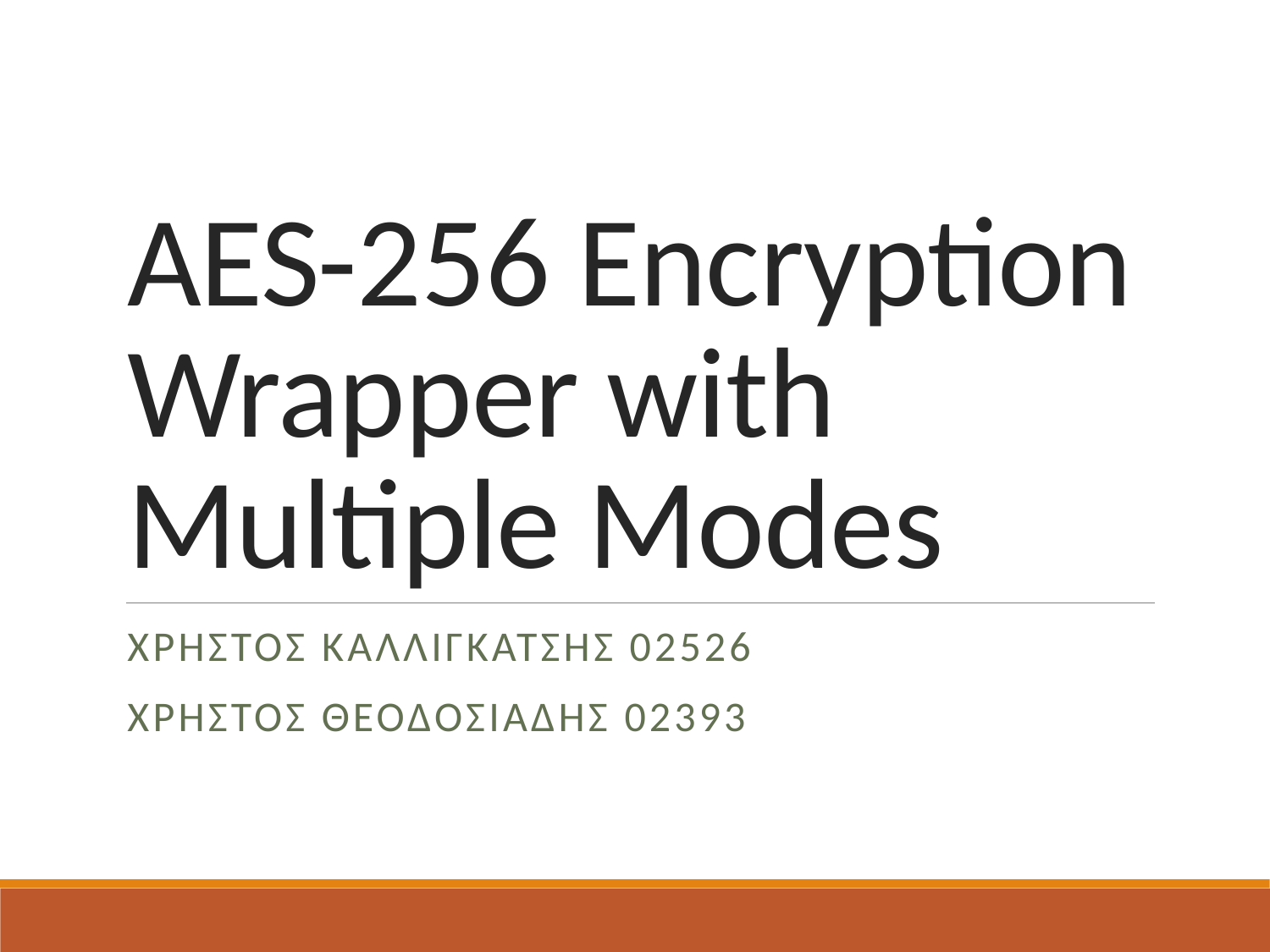

# AES-256 Encryption Wrapper with Multiple Modes
Χρηστοσ kαλλιγκατσησ 02526
Χρηστοσ θεοδοσιαδης 02393